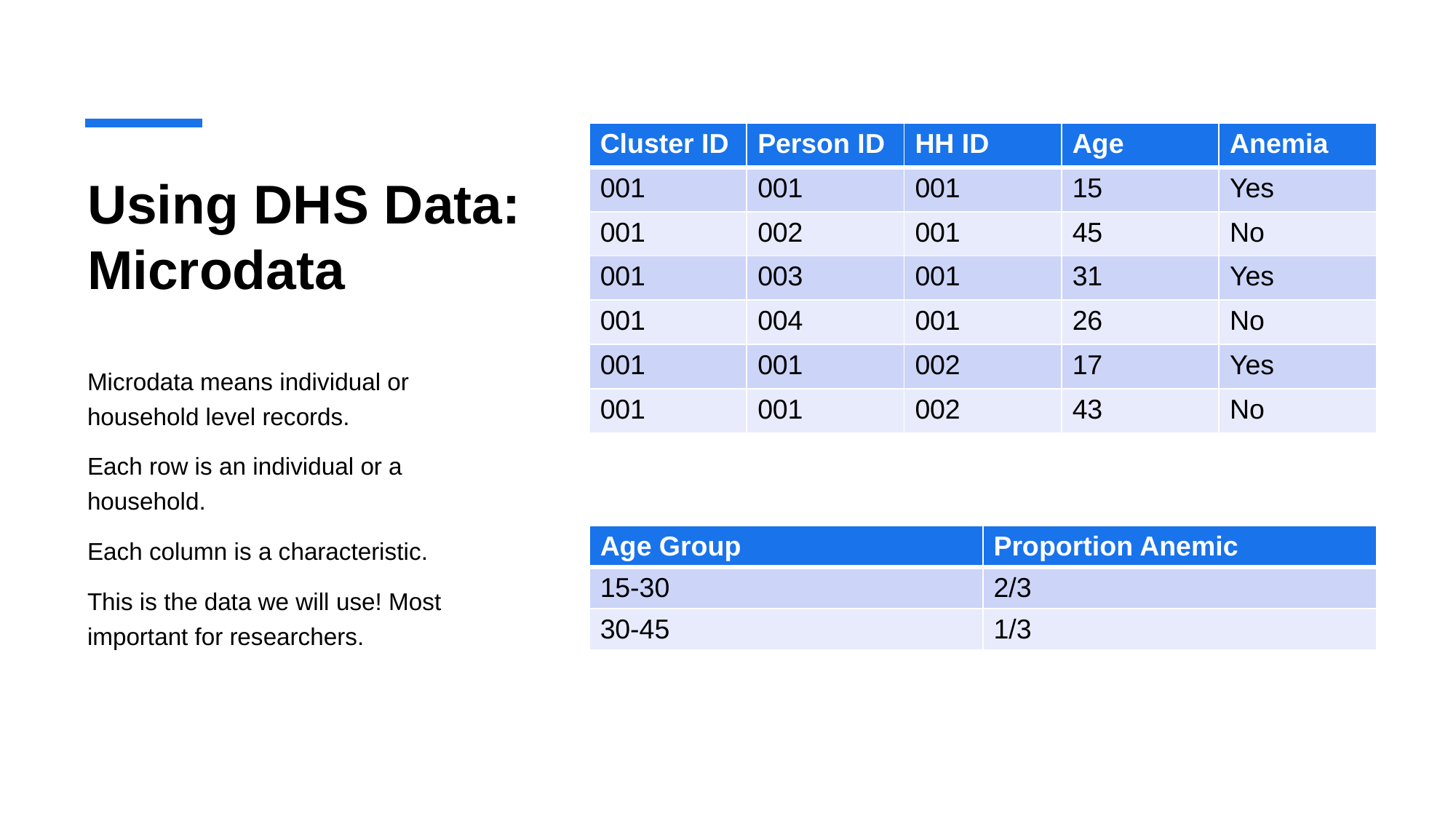

| Cluster ID | Person ID | HH ID | Age | Anemia |
| --- | --- | --- | --- | --- |
| 001 | 001 | 001 | 15 | Yes |
| 001 | 002 | 001 | 45 | No |
| 001 | 003 | 001 | 31 | Yes |
| 001 | 004 | 001 | 26 | No |
| 001 | 001 | 002 | 17 | Yes |
| 001 | 001 | 002 | 43 | No |
# Using DHS Data: Microdata
Microdata means individual or household level records.
Each row is an individual or a household.
Each column is a characteristic.
This is the data we will use! Most important for researchers.

| Age Group | Proportion Anemic |
| --- | --- |
| 15-30 | 2/3 |
| 30-45 | 1/3 |